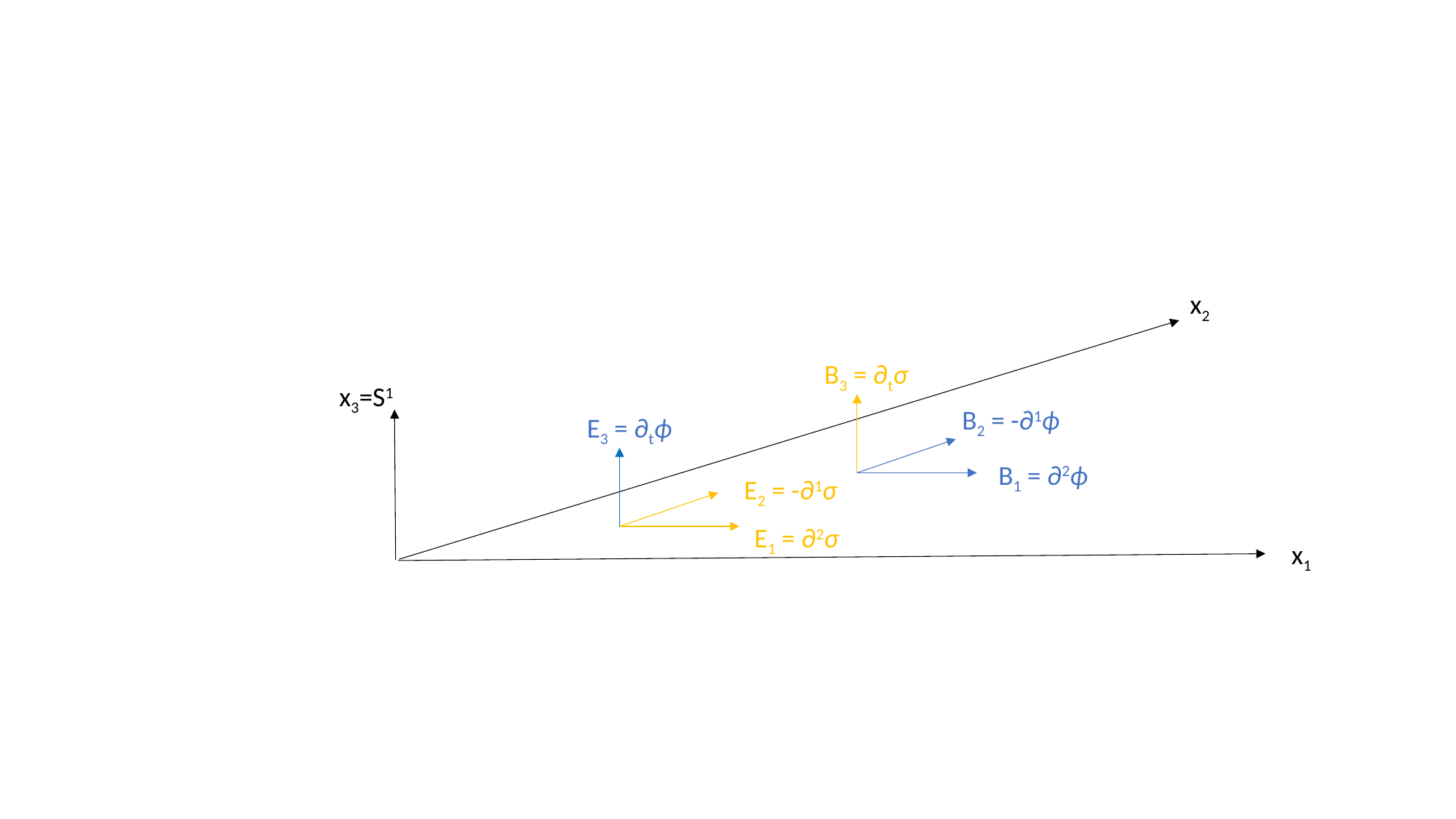

x2
B3 = ∂tσ

x3=S1
B2 = -∂1ϕ

E3 = ∂tϕ

B1 = ∂2ϕ
E2 = -∂1σ

E1 = ∂2σ

x1